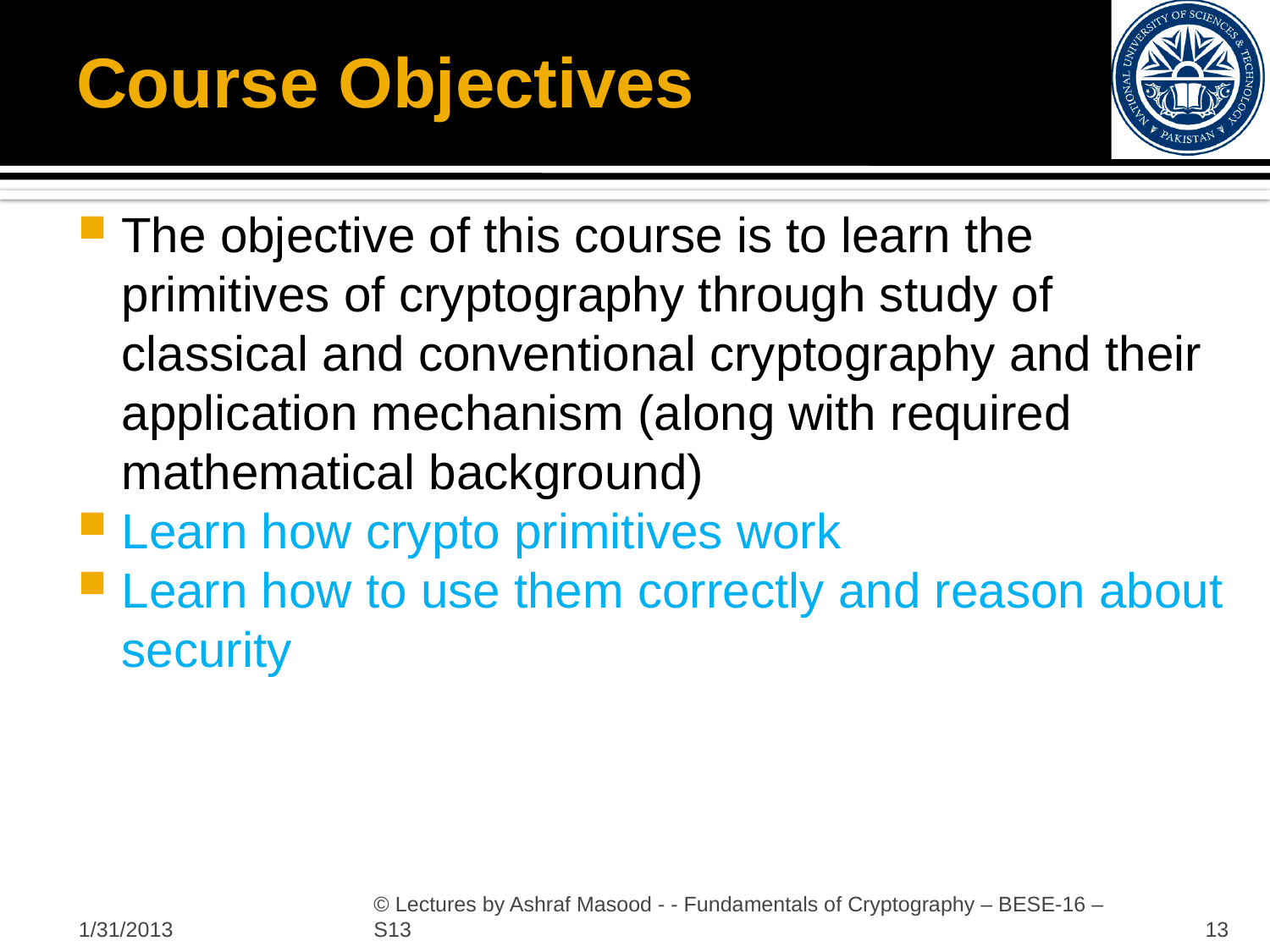

# Course Objectives
The objective of this course is to learn the primitives of cryptography through study of classical and conventional cryptography and their application mechanism (along with required mathematical background)
Learn how crypto primitives work
Learn how to use them correctly and reason about security

1/31/2013
© Lectures by Ashraf Masood - - Fundamentals of Cryptography – BESE-16 –S13
13